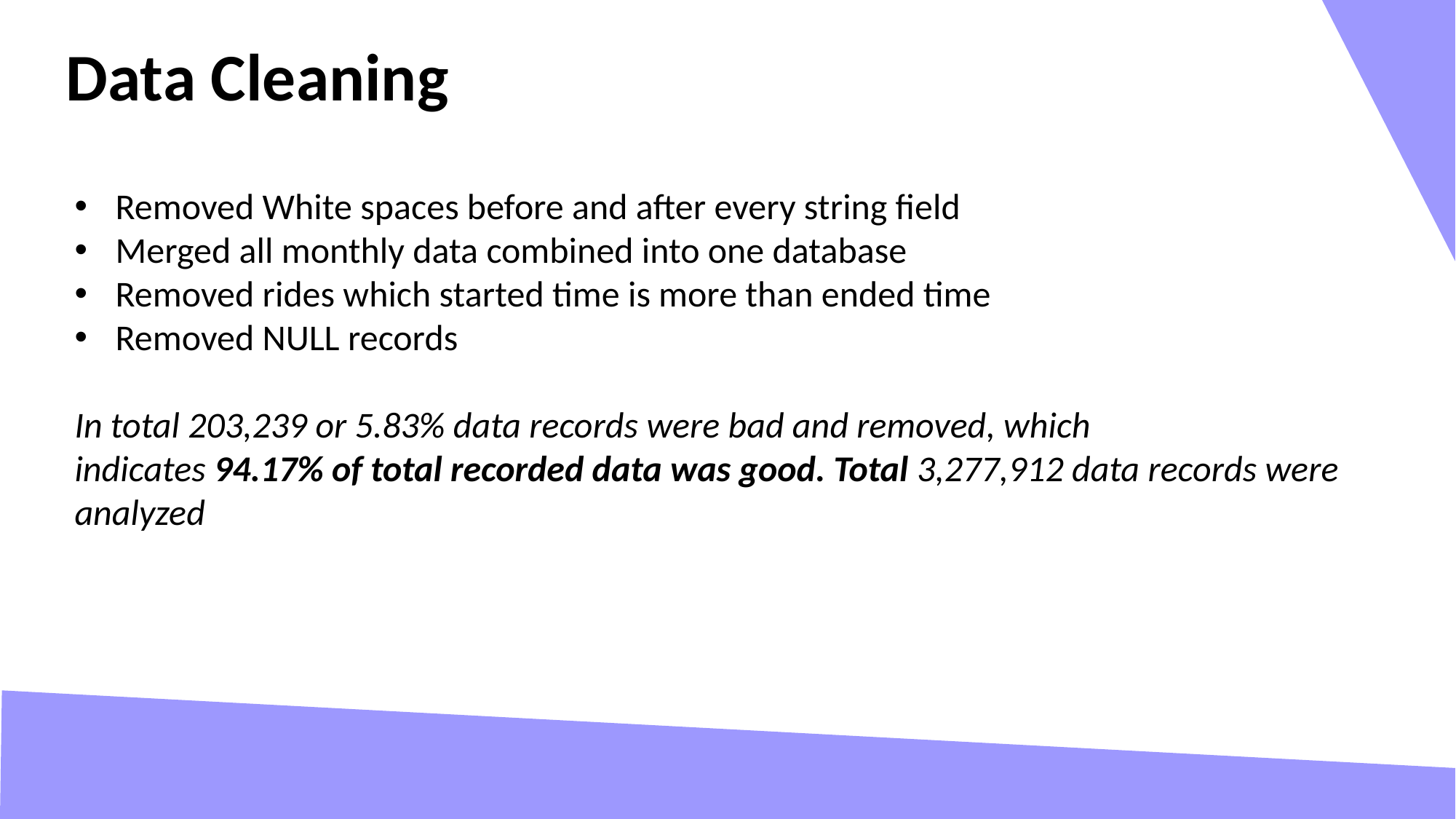

Data Cleaning
Removed White spaces before and after every string field
Merged all monthly data combined into one database
Removed rides which started time is more than ended time
Removed NULL records

In total 203,239 or 5.83% data records were bad and removed, which indicates 94.17% of total recorded data was good. Total 3,277,912 data records were analyzed